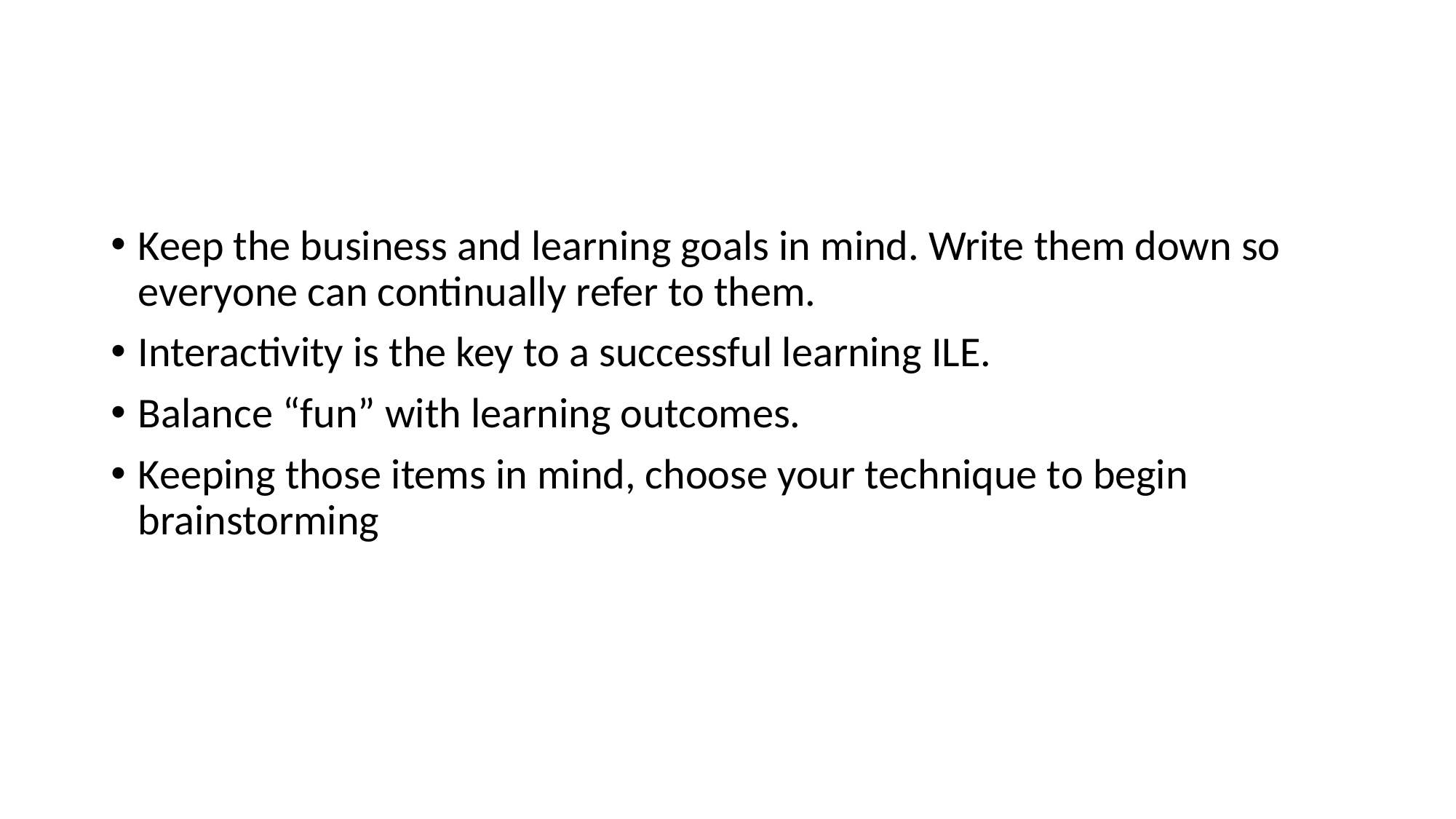

#
Keep the business and learning goals in mind. Write them down so everyone can continually refer to them.
Interactivity is the key to a successful learning ILE.
Balance “fun” with learning outcomes.
Keeping those items in mind, choose your technique to begin brainstorming